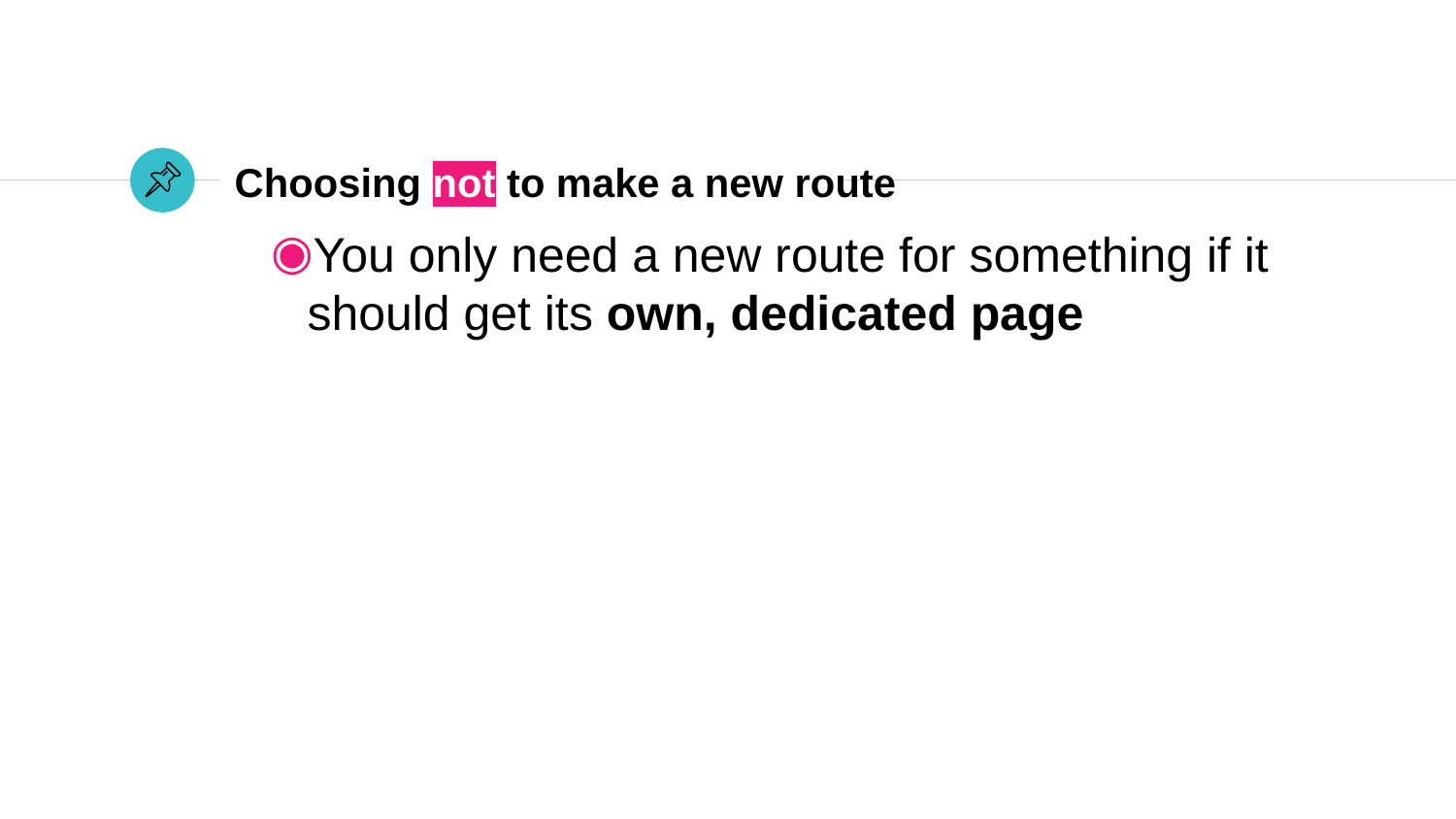

# Choosing not to make a new route

You only need a new route for something if it should get its own, dedicated page